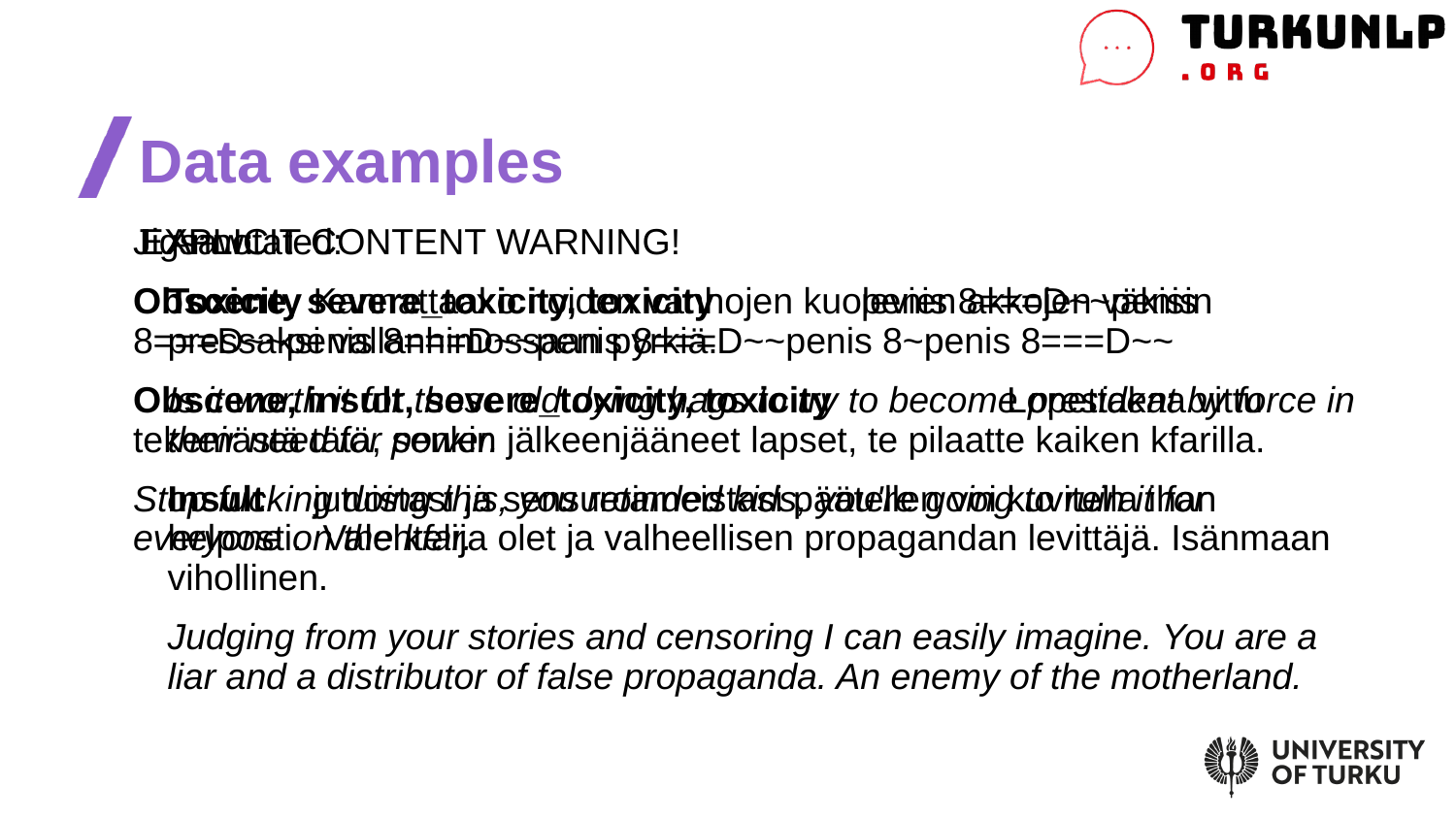

# Data examples
EXPLICIT CONTENT WARNING!
Jigsaw:
Obscene, severe_toxicity, toxicity		penis 8===D~~penis 8===D~~penis 8===D~~penis 8===D~~penis 8~penis 8===D~~
Obscene, insult, severe_toxicity, toxicity		Lopettakaa vittu tekemästä tätä, senkin jälkeenjääneet lapset, te pilaatte kaiken kfarilla.
Stop fucking doing this, you retarded kids, you're going to ruin it for everyone on the kfar.
Annotated:
Toxicity	Kannattaako noiden vanhojen kuolevien akkojen väkisin pressaksi vallanhimossaan pyrkiä.
Is it worth it for those old dying hags to try to become president by force in their need for power.
Insult	jutuistasi ja sensuroinneistasi päätellen voi kuvitella ihan helposti.  Valehtelija olet ja valheellisen propagandan levittäjä. Isänmaan vihollinen.
Judging from your stories and censoring I can easily imagine. You are a liar and a distributor of false propaganda. An enemy of the motherland.